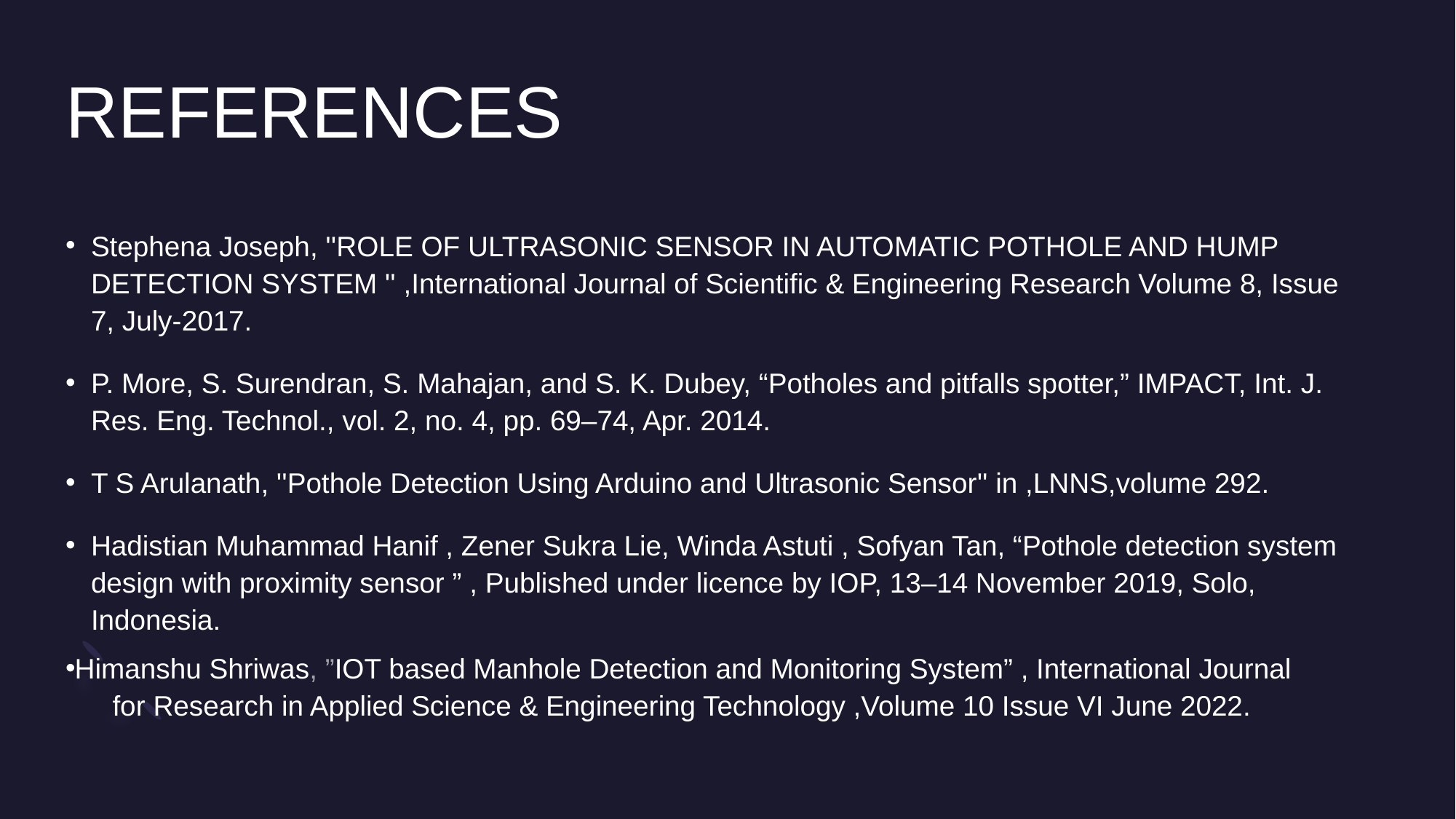

# REFERENCES
Stephena Joseph, ''ROLE OF ULTRASONIC SENSOR IN AUTOMATIC POTHOLE AND HUMP DETECTION SYSTEM '' ,International Journal of Scientific & Engineering Research Volume 8, Issue 7, July-2017.
P. More, S. Surendran, S. Mahajan, and S. K. Dubey, “Potholes and pitfalls spotter,” IMPACT, Int. J. Res. Eng. Technol., vol. 2, no. 4, pp. 69–74, Apr. 2014.
T S Arulanath, ''Pothole Detection Using Arduino and Ultrasonic Sensor'' in ,LNNS,volume 292.
Hadistian Muhammad Hanif , Zener Sukra Lie, Winda Astuti , Sofyan Tan, “Pothole detection system design with proximity sensor ” , Published under licence by IOP, 13–14 November 2019, Solo, Indonesia.
Himanshu Shriwas, ”IOT based Manhole Detection and Monitoring System” , International Journal
      for Research in Applied Science & Engineering Technology ,Volume 10 Issue VI June 2022.